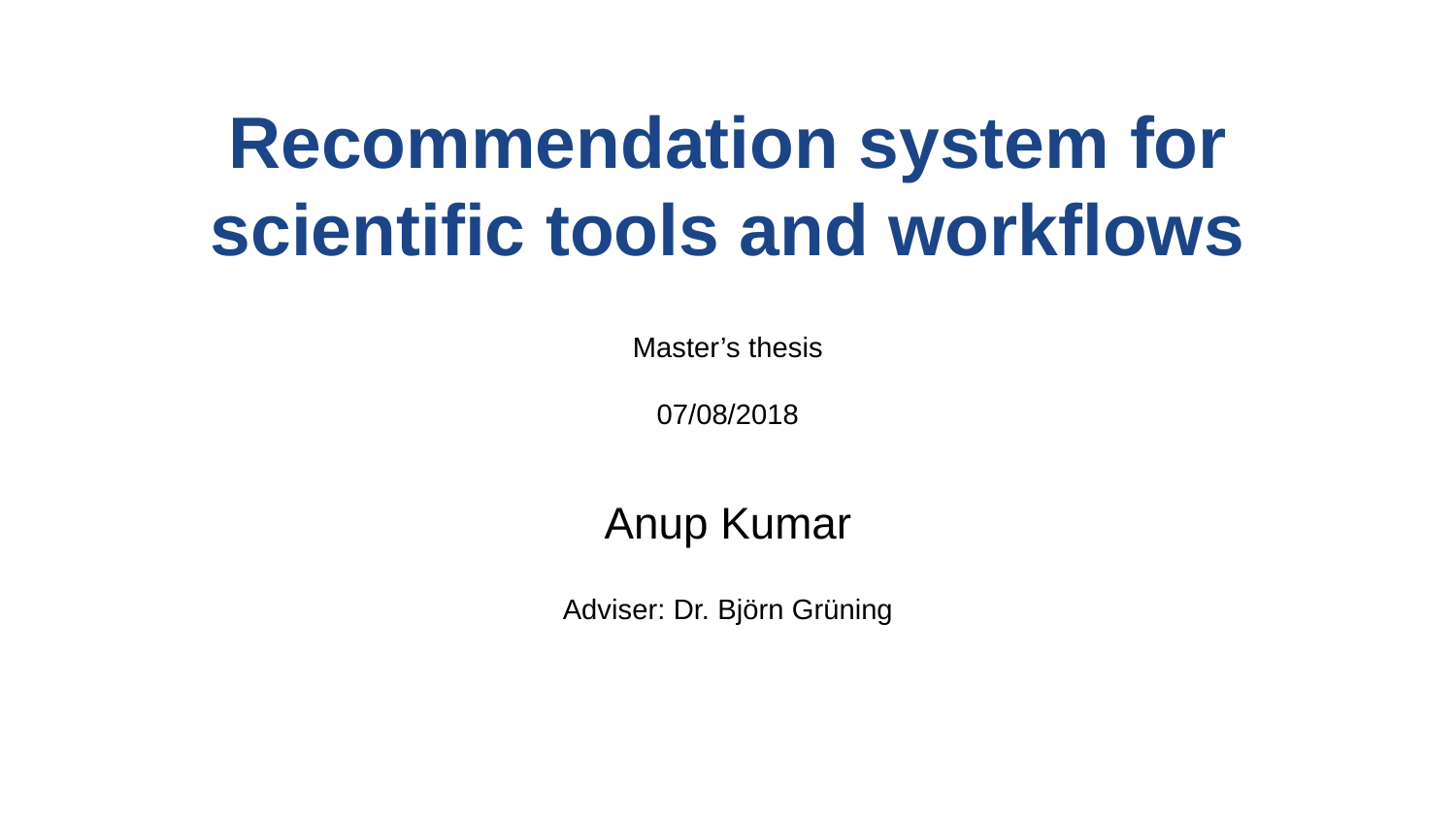

# Recommendation system for scientific tools and workflows

Master’s thesis

07/08/2018
Anup Kumar

Adviser: Dr. Björn Grüning